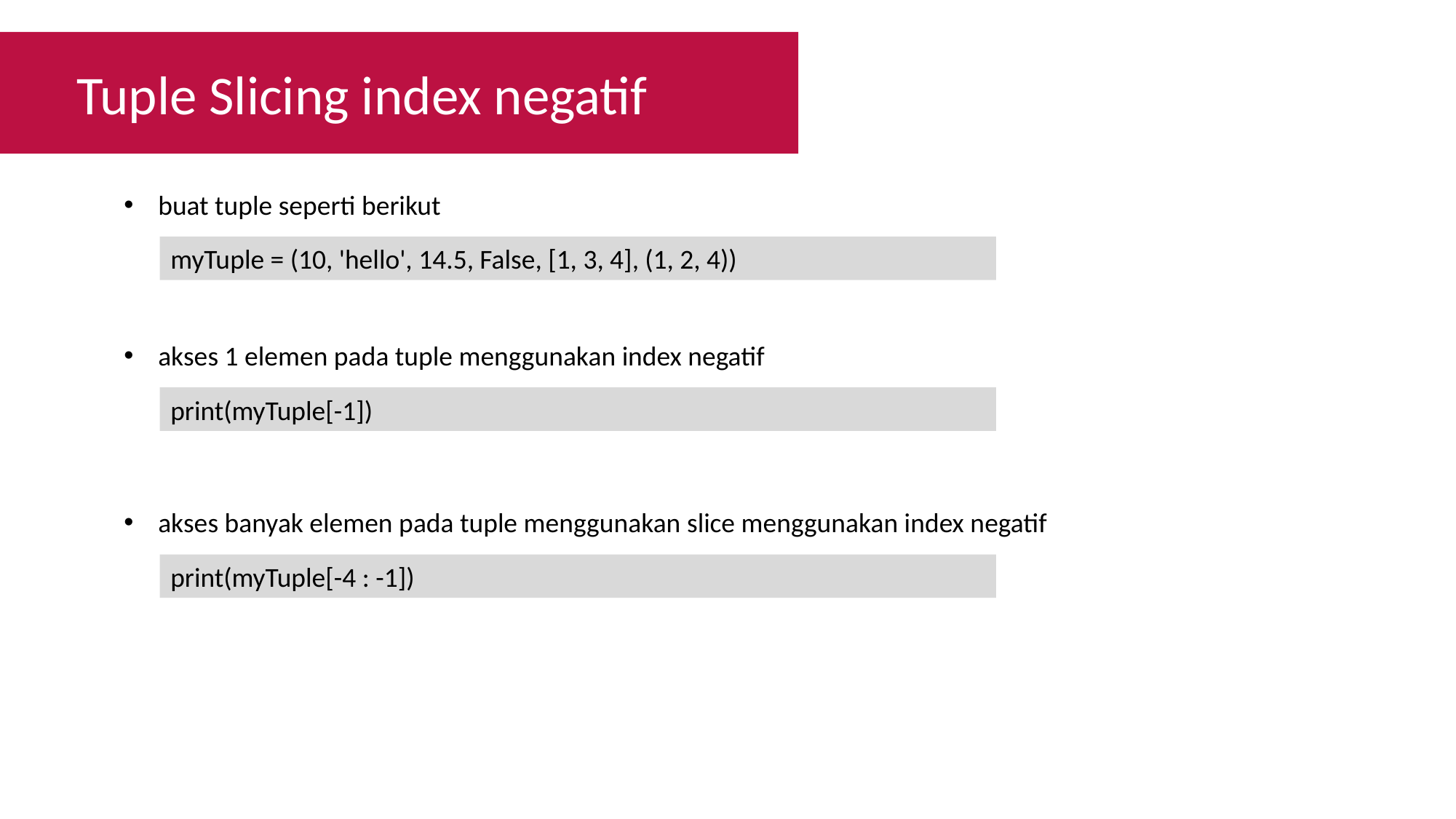

Tuple Slicing index negatif
buat tuple seperti berikut
myTuple = (10, 'hello', 14.5, False, [1, 3, 4], (1, 2, 4))
akses 1 elemen pada tuple menggunakan index negatif
print(myTuple[-1])
akses banyak elemen pada tuple menggunakan slice menggunakan index negatif

print(myTuple[-4 : -1])